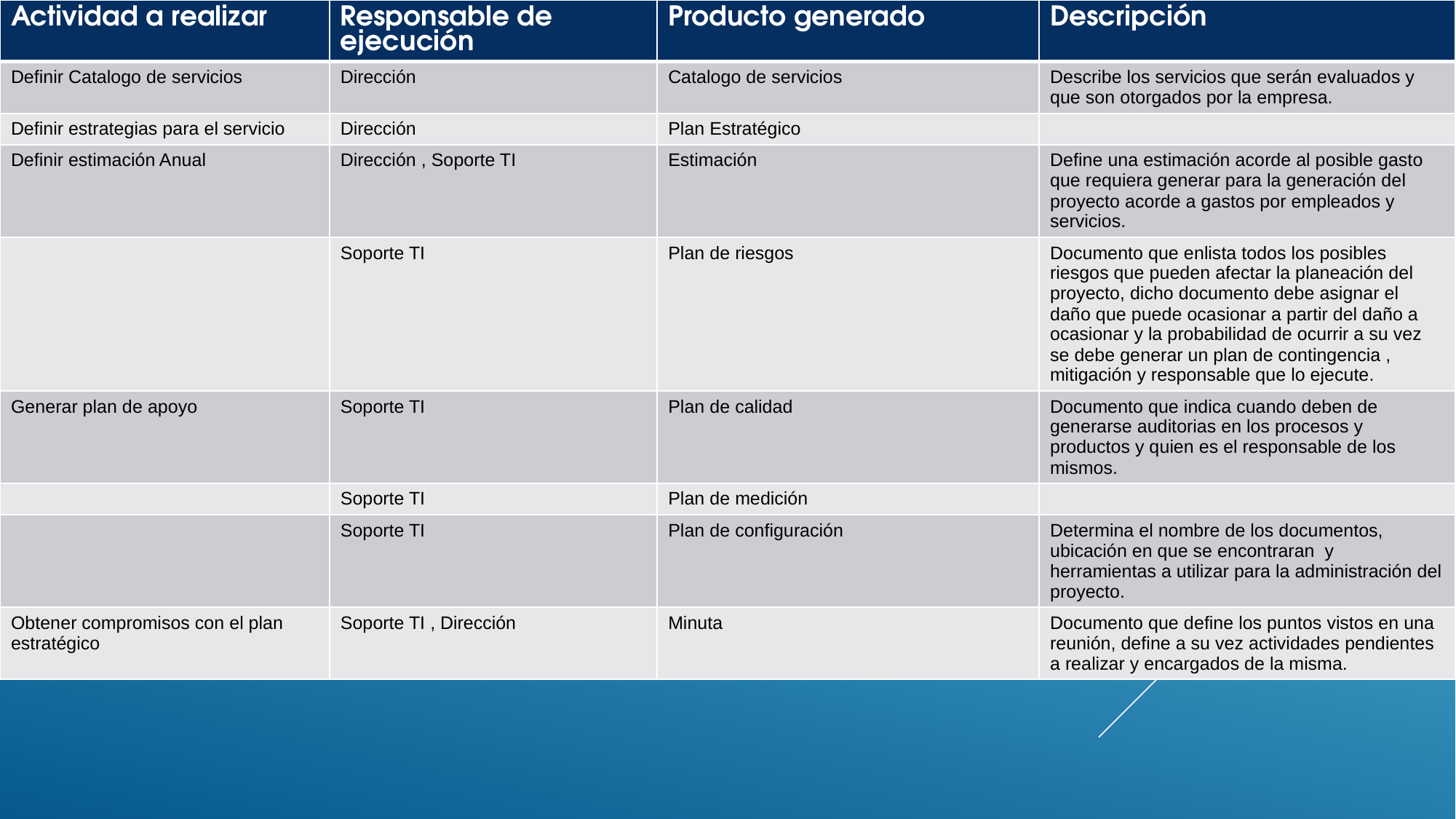

| Actividad a realizar | Responsable de ejecución | Producto generado | Descripción |
| --- | --- | --- | --- |
| Definir Catalogo de servicios | Dirección | Catalogo de servicios | Describe los servicios que serán evaluados y que son otorgados por la empresa. |
| Definir estrategias para el servicio | Dirección | Plan Estratégico |  |
| Definir estimación Anual | Dirección , Soporte TI | Estimación | Define una estimación acorde al posible gasto que requiera generar para la generación del proyecto acorde a gastos por empleados y servicios. |
|  | Soporte TI | Plan de riesgos | Documento que enlista todos los posibles riesgos que pueden afectar la planeación del proyecto, dicho documento debe asignar el daño que puede ocasionar a partir del daño a ocasionar y la probabilidad de ocurrir a su vez se debe generar un plan de contingencia , mitigación y responsable que lo ejecute. |
| Generar plan de apoyo | Soporte TI | Plan de calidad | Documento que indica cuando deben de generarse auditorias en los procesos y productos y quien es el responsable de los mismos. |
|  | Soporte TI | Plan de medición |  |
|  | Soporte TI | Plan de configuración | Determina el nombre de los documentos, ubicación en que se encontraran y herramientas a utilizar para la administración del proyecto. |
| Obtener compromisos con el plan estratégico | Soporte TI , Dirección | Minuta | Documento que define los puntos vistos en una reunión, define a su vez actividades pendientes a realizar y encargados de la misma. |